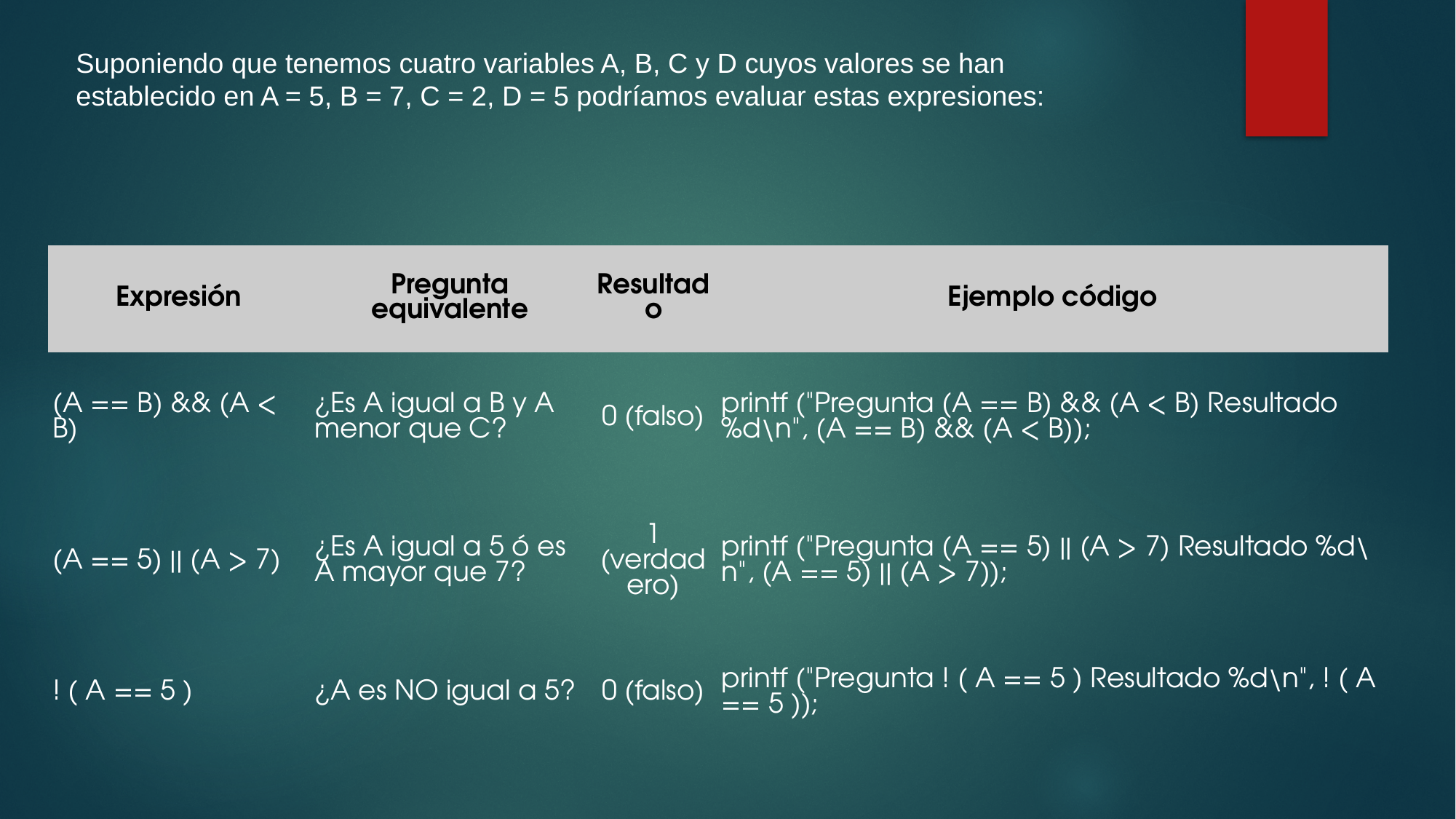

Suponiendo que tenemos cuatro variables A, B, C y D cuyos valores se han establecido en A = 5, B = 7, C = 2, D = 5 podríamos evaluar estas expresiones:
| Expresión | Pregunta equivalente | Resultado | Ejemplo código |
| --- | --- | --- | --- |
| (A == B) && (A < B) | ¿Es A igual a B y A menor que C? | 0 (falso) | printf ("Pregunta (A == B) && (A < B) Resultado %d\n", (A == B) && (A < B)); |
| (A == 5) || (A > 7) | ¿Es A igual a 5 ó es A mayor que 7? | 1 (verdadero) | printf ("Pregunta (A == 5) || (A > 7) Resultado %d\n", (A == 5) || (A > 7)); |
| ! ( A == 5 ) | ¿A es NO igual a 5? | 0 (falso) | printf ("Pregunta ! ( A == 5 ) Resultado %d\n", ! ( A == 5 )); |